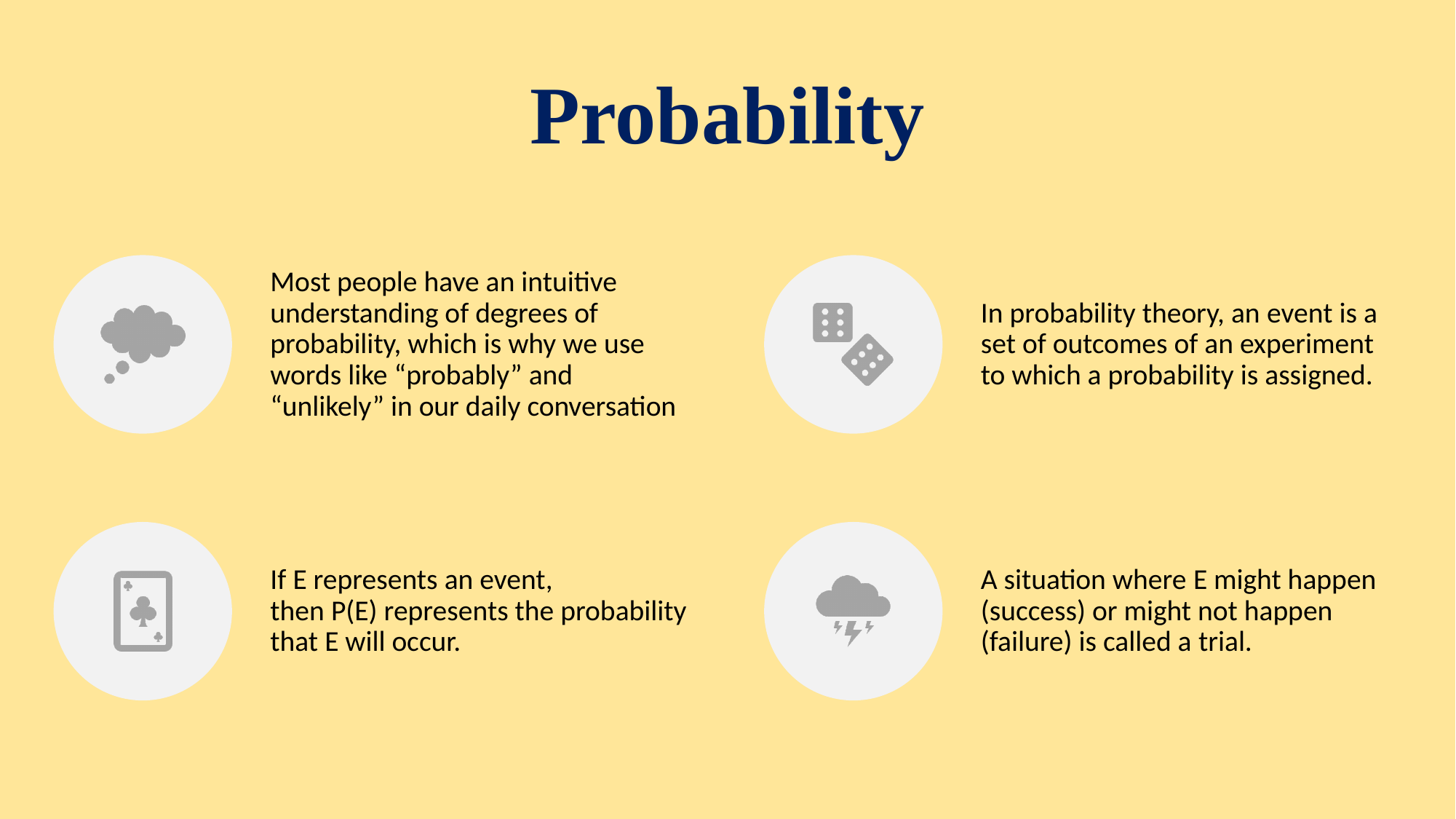

# Probability
Most people have an intuitive understanding of degrees of probability, which is why we use words like “probably” and “unlikely” in our daily conversation
In probability theory, an event is a set of outcomes of an experiment to which a probability is assigned.
If E represents an event, then P(E) represents the probability that E will occur.
A situation where E might happen (success) or might not happen (failure) is called a trial.